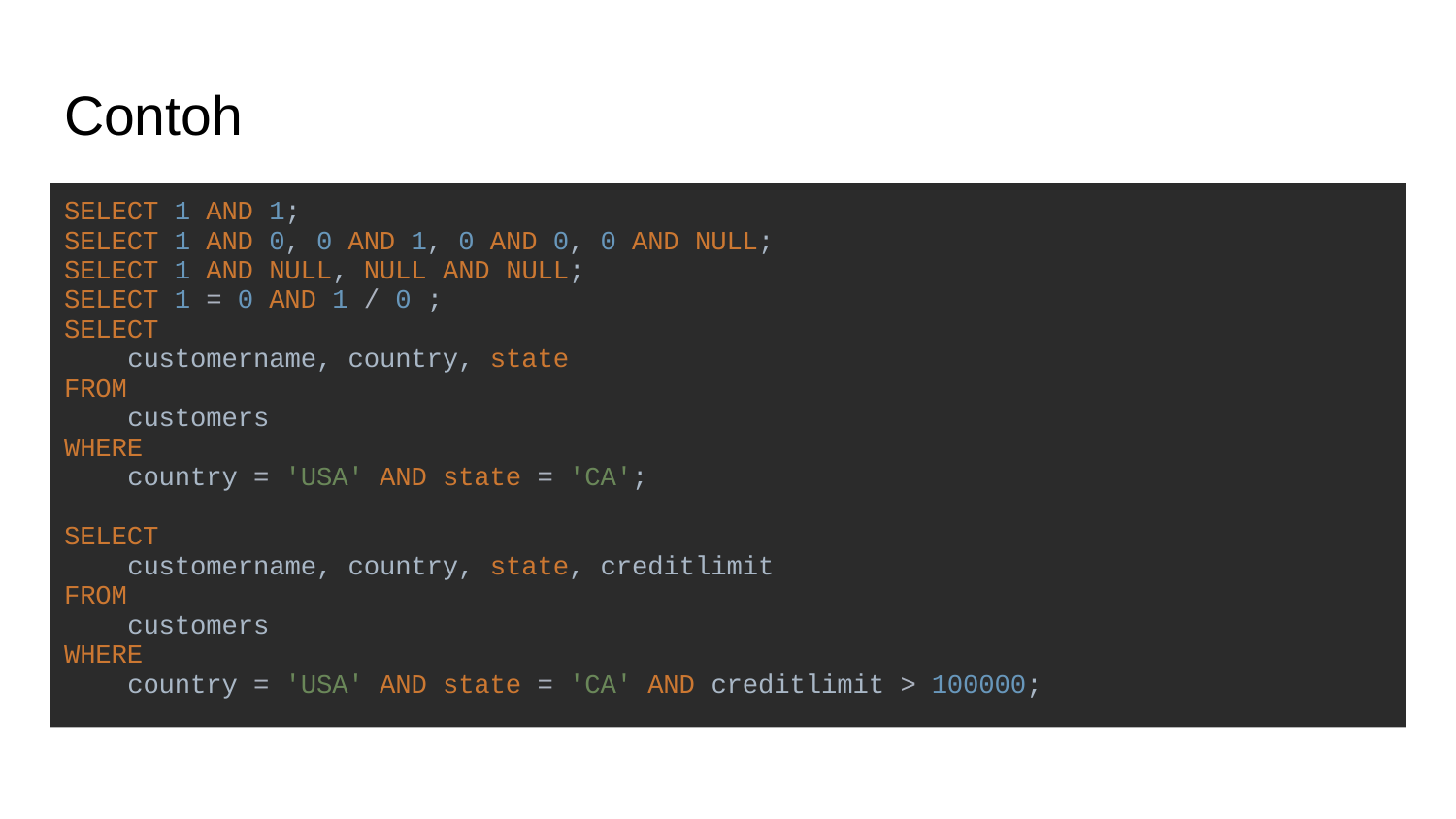

# Contoh
SELECT 1 AND 1;
SELECT 1 AND 0, 0 AND 1, 0 AND 0, 0 AND NULL;
SELECT 1 AND NULL, NULL AND NULL;
SELECT 1 = 0 AND 1 / 0 ;
SELECT
    customername, country, state
FROM
    customers
WHERE
    country = 'USA' AND state = 'CA';

SELECT
    customername, country, state, creditlimit
FROM
    customers
WHERE
    country = 'USA' AND state = 'CA' AND creditlimit > 100000;